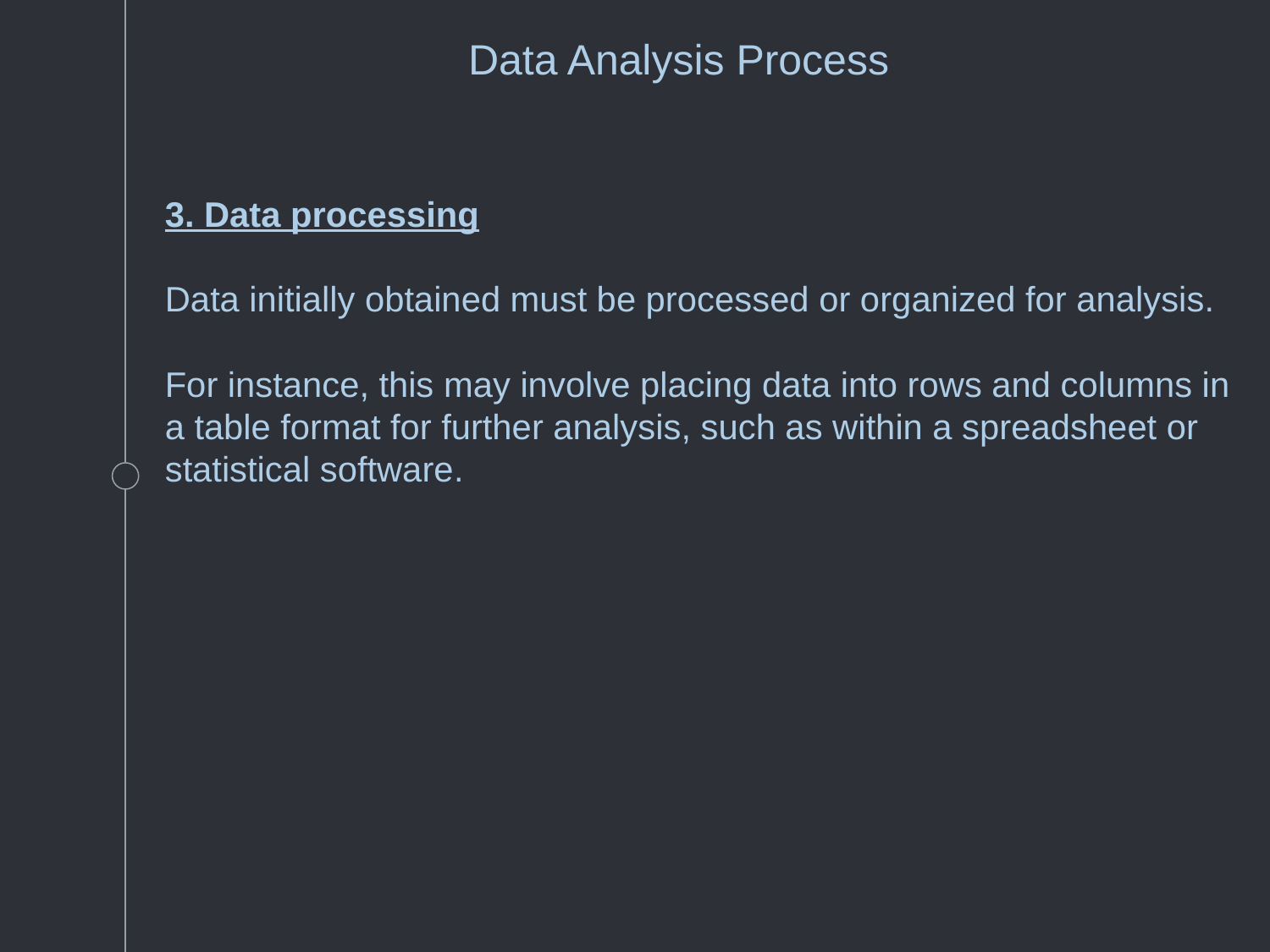

Data Analysis Process
3. Data processing

Data initially obtained must be processed or organized for analysis.

For instance, this may involve placing data into rows and columns in a table format for further analysis, such as within a spreadsheet or statistical software.